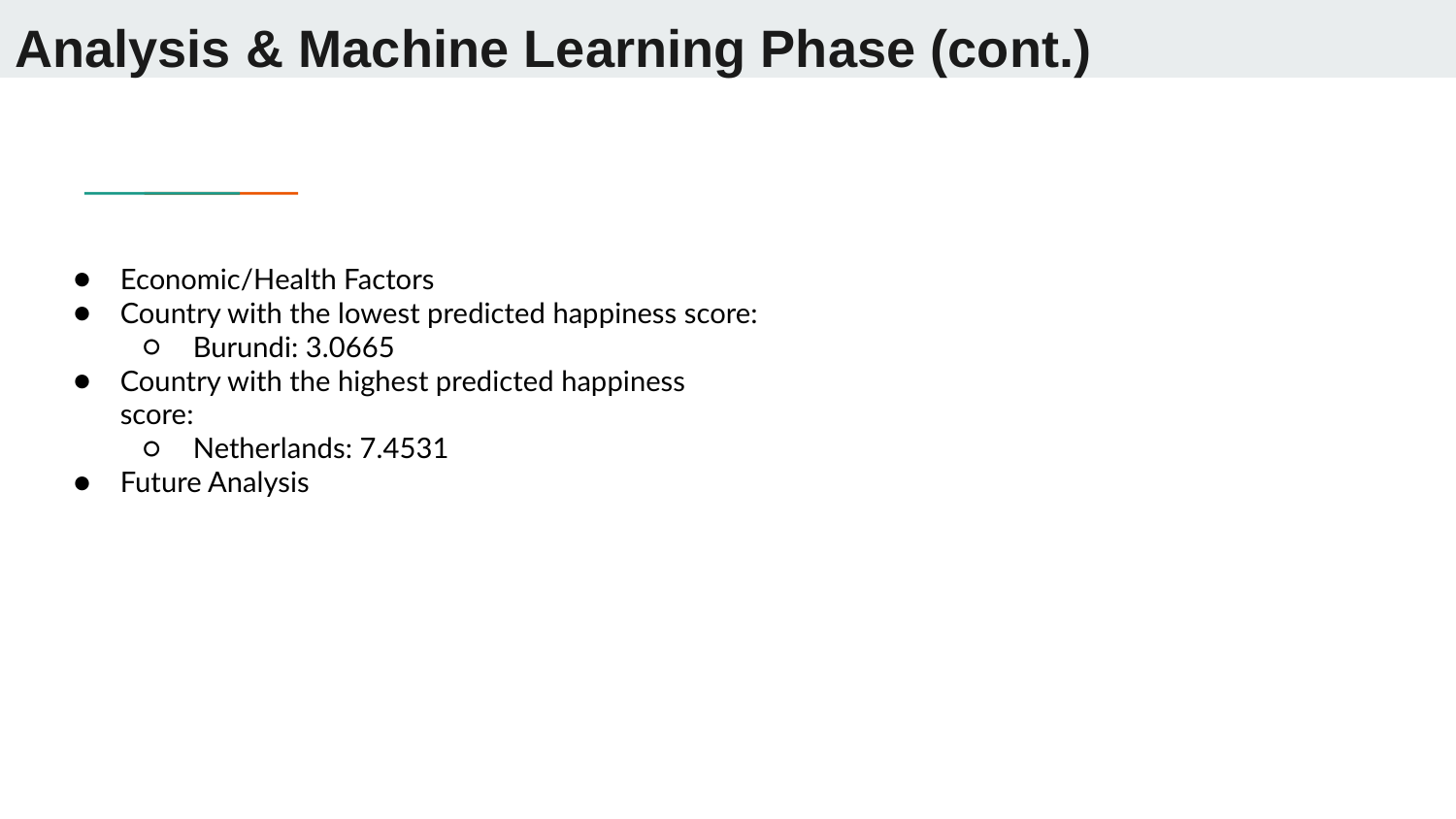

Analysis & Machine Learning Phase (cont.)
Economic/Health Factors
Country with the lowest predicted happiness score:
Burundi: 3.0665
Country with the highest predicted happiness score:
Netherlands: 7.4531
Future Analysis